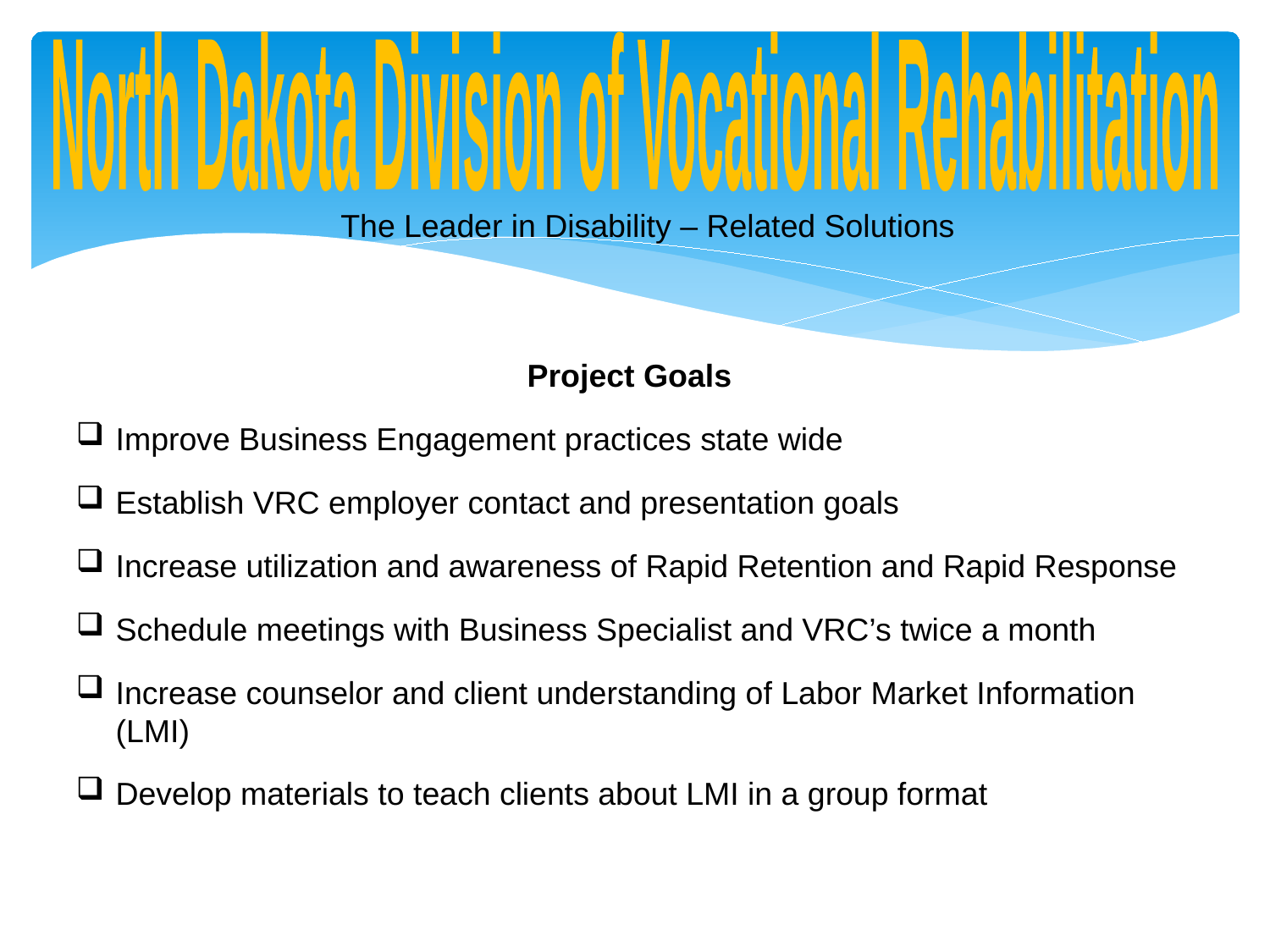

North Dakota Division of Vocational Rehabilitation
The Leader in Disability – Related Solutions
Project Goals

Improve Business Engagement practices state wide

Establish VRC employer contact and presentation goals

Increase utilization and awareness of Rapid Retention and Rapid Response

Schedule meetings with Business Specialist and VRC’s twice a month

Increase counselor and client understanding of Labor Market Information (LMI)

Develop materials to teach clients about LMI in a group format